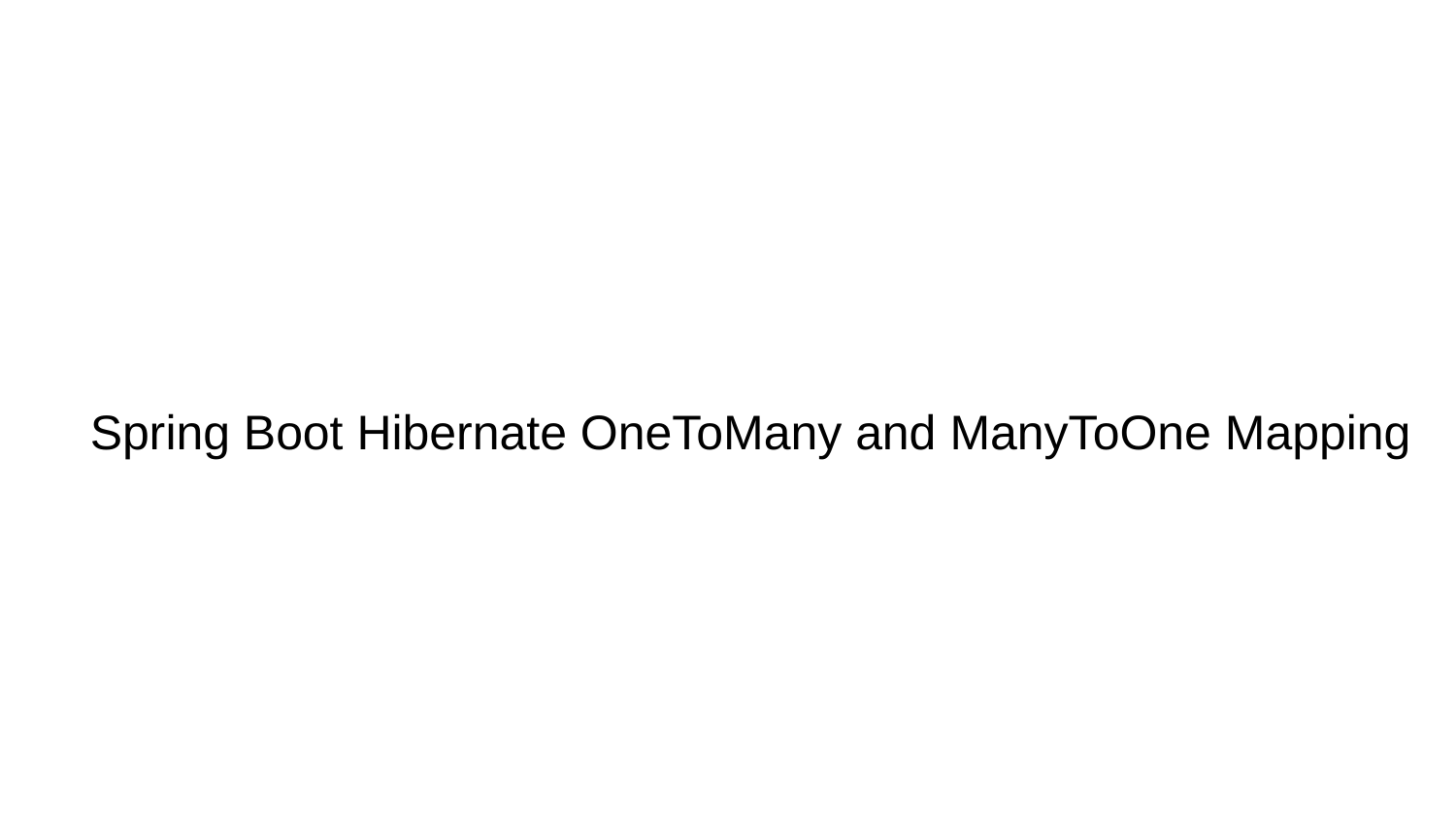

# Spring Boot Hibernate OneToMany and ManyToOne Mapping